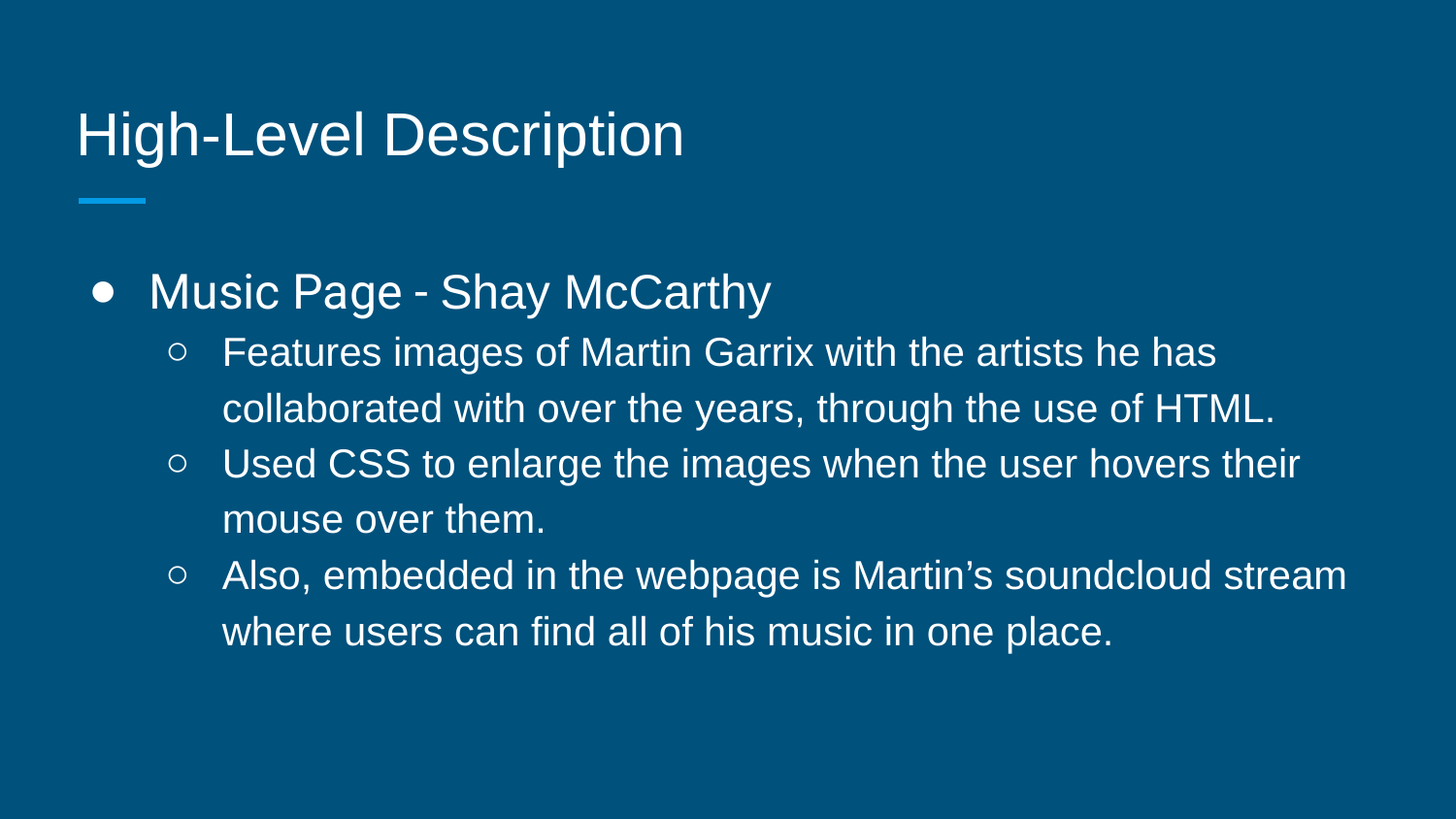

# High-Level Description
Music Page - Shay McCarthy
Features images of Martin Garrix with the artists he has collaborated with over the years, through the use of HTML.
Used CSS to enlarge the images when the user hovers their mouse over them.
Also, embedded in the webpage is Martin’s soundcloud stream where users can find all of his music in one place.